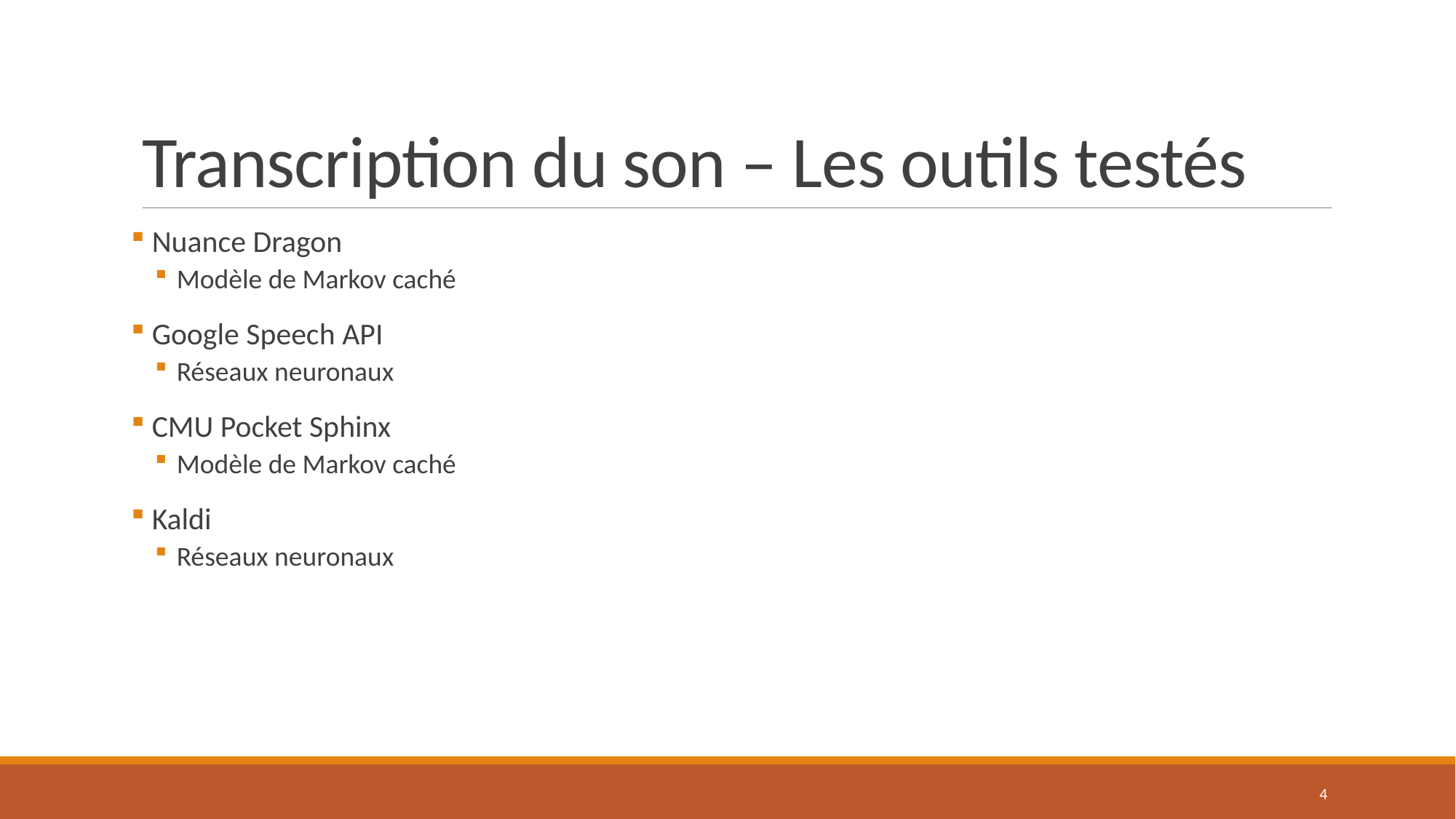

# Transcription du son – Les outils testés
 Nuance Dragon
Modèle de Markov caché
 Google Speech API
Réseaux neuronaux
 CMU Pocket Sphinx
Modèle de Markov caché
 Kaldi
Réseaux neuronaux

4